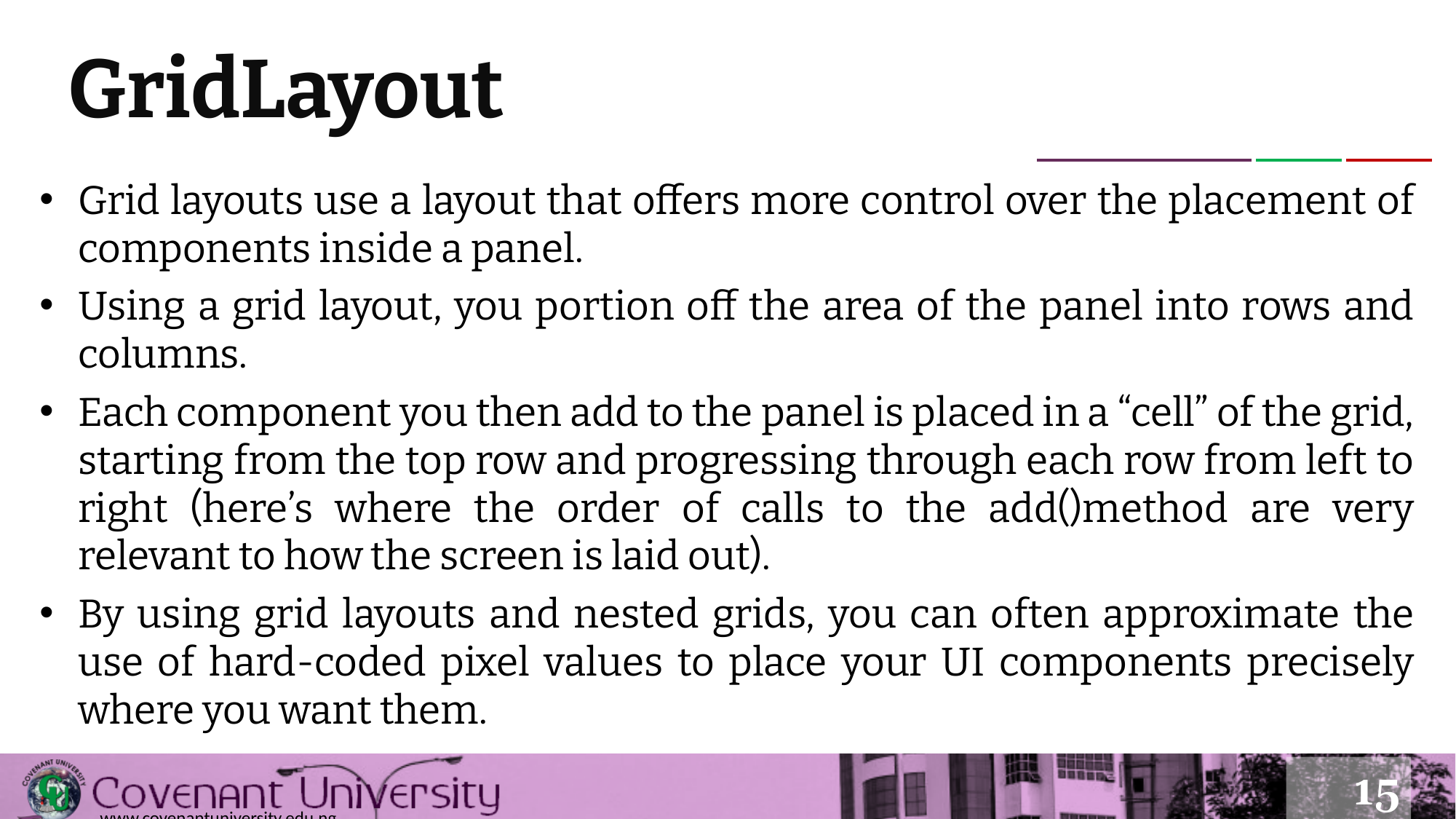

# GridLayout
Grid layouts use a layout that offers more control over the placement of components inside a panel.
Using a grid layout, you portion off the area of the panel into rows and columns.
Each component you then add to the panel is placed in a “cell” of the grid, starting from the top row and progressing through each row from left to right (here’s where the order of calls to the add()method are very relevant to how the screen is laid out).
By using grid layouts and nested grids, you can often approximate the use of hard-coded pixel values to place your UI components precisely where you want them.